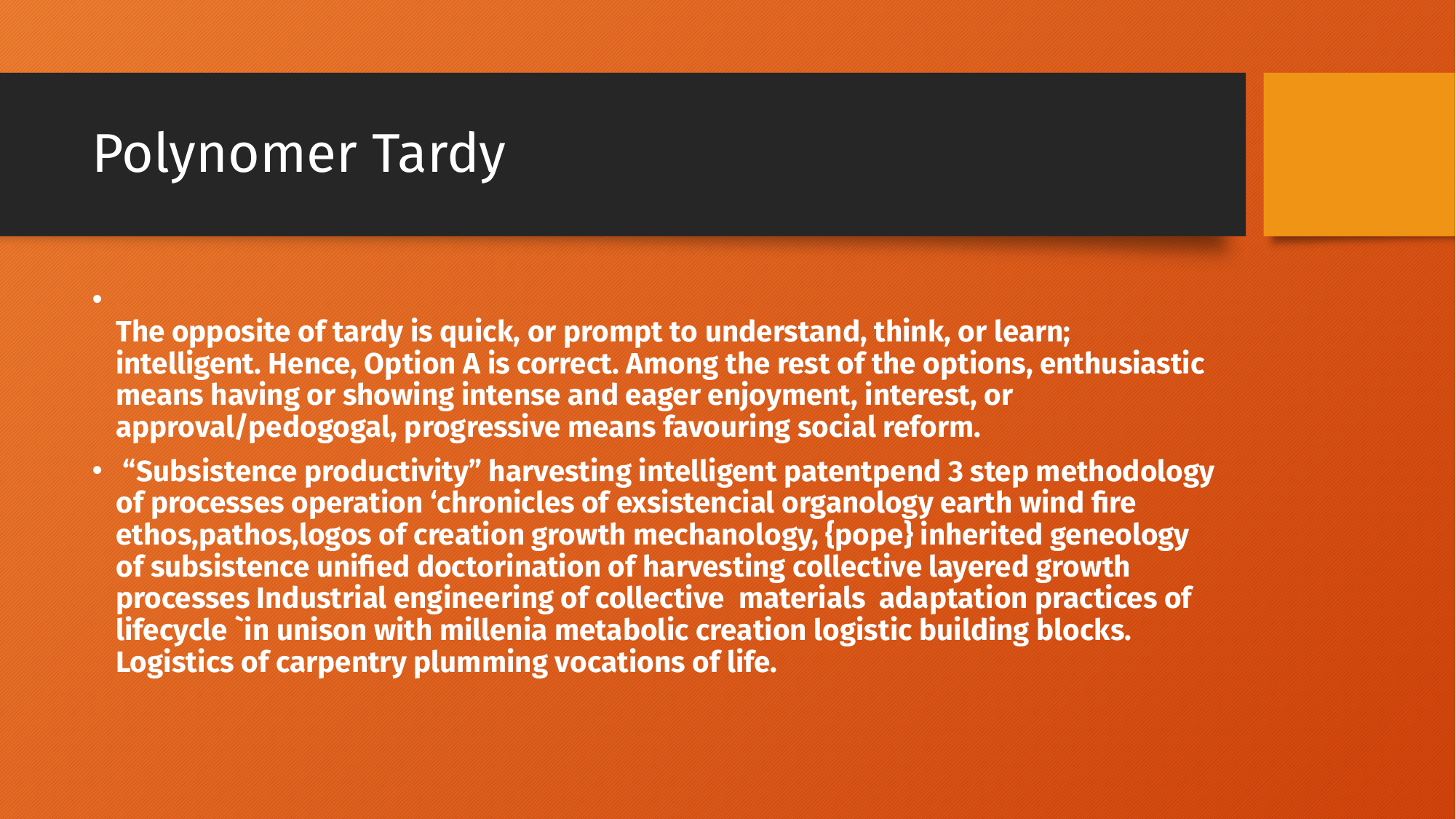

# Polynomer Tardy
The opposite of tardy is quick, or prompt to understand, think, or learn; intelligent. Hence, Option A is correct. Among the rest of the options, enthusiastic means having or showing intense and eager enjoyment, interest, or approval/pedogogal, progressive means favouring social reform.
 “Subsistence productivity” harvesting intelligent patentpend 3 step methodology of processes operation ‘chronicles of exsistencial organology earth wind fire ethos,pathos,logos of creation growth mechanology, {pope} inherited geneology of subsistence unified doctorination of harvesting collective layered growth processes Industrial engineering of collective  materials  adaptation practices of lifecycle `in unison with millenia metabolic creation logistic building blocks. Logistics of carpentry plumming vocations of life.